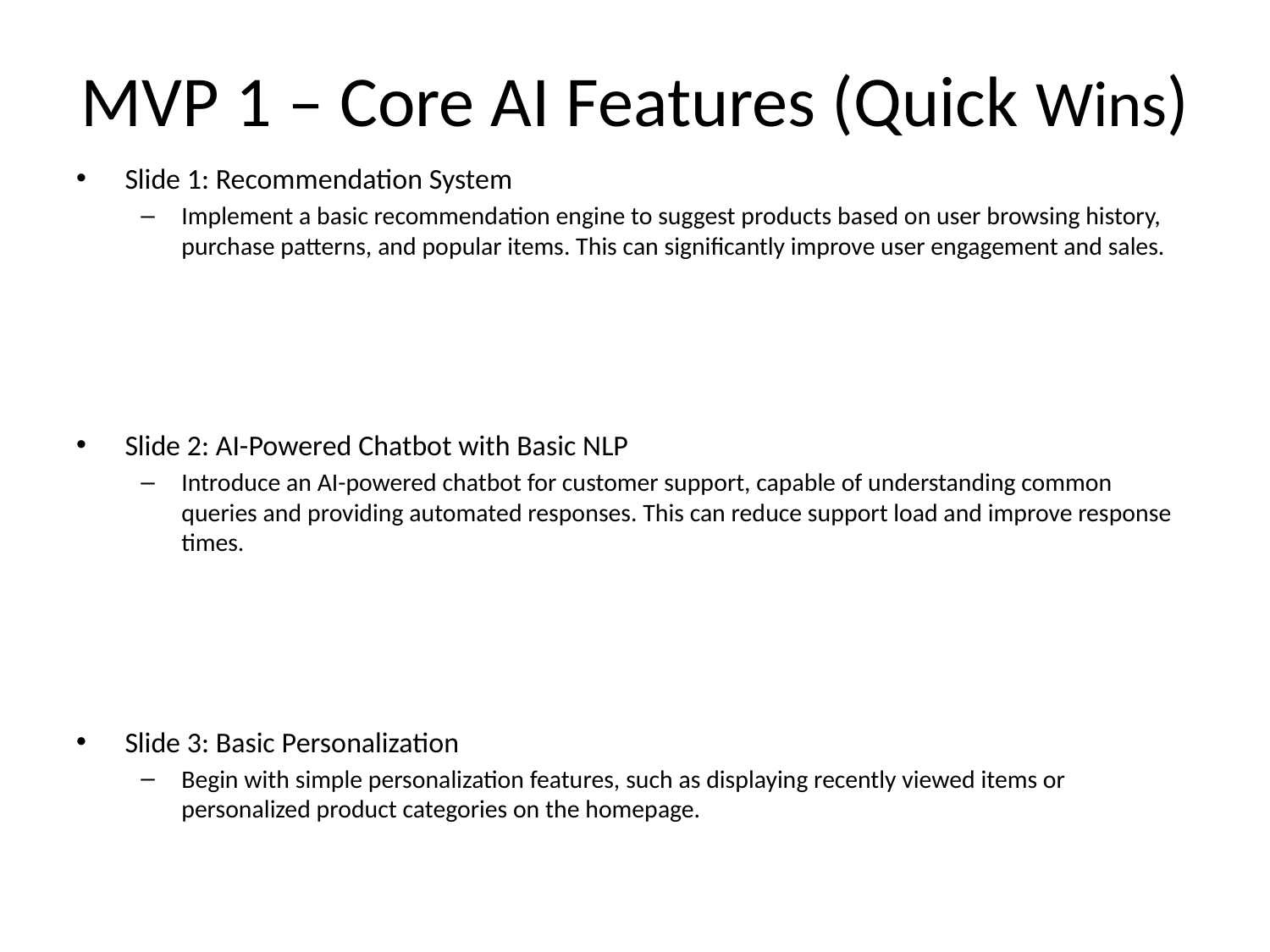

# MVP 1 – Core AI Features (Quick Wins)
Slide 1: Recommendation System
Implement a basic recommendation engine to suggest products based on user browsing history, purchase patterns, and popular items. This can significantly improve user engagement and sales.

Slide 2: AI-Powered Chatbot with Basic NLP
Introduce an AI-powered chatbot for customer support, capable of understanding common queries and providing automated responses. This can reduce support load and improve response times.

Slide 3: Basic Personalization
Begin with simple personalization features, such as displaying recently viewed items or personalized product categories on the homepage.